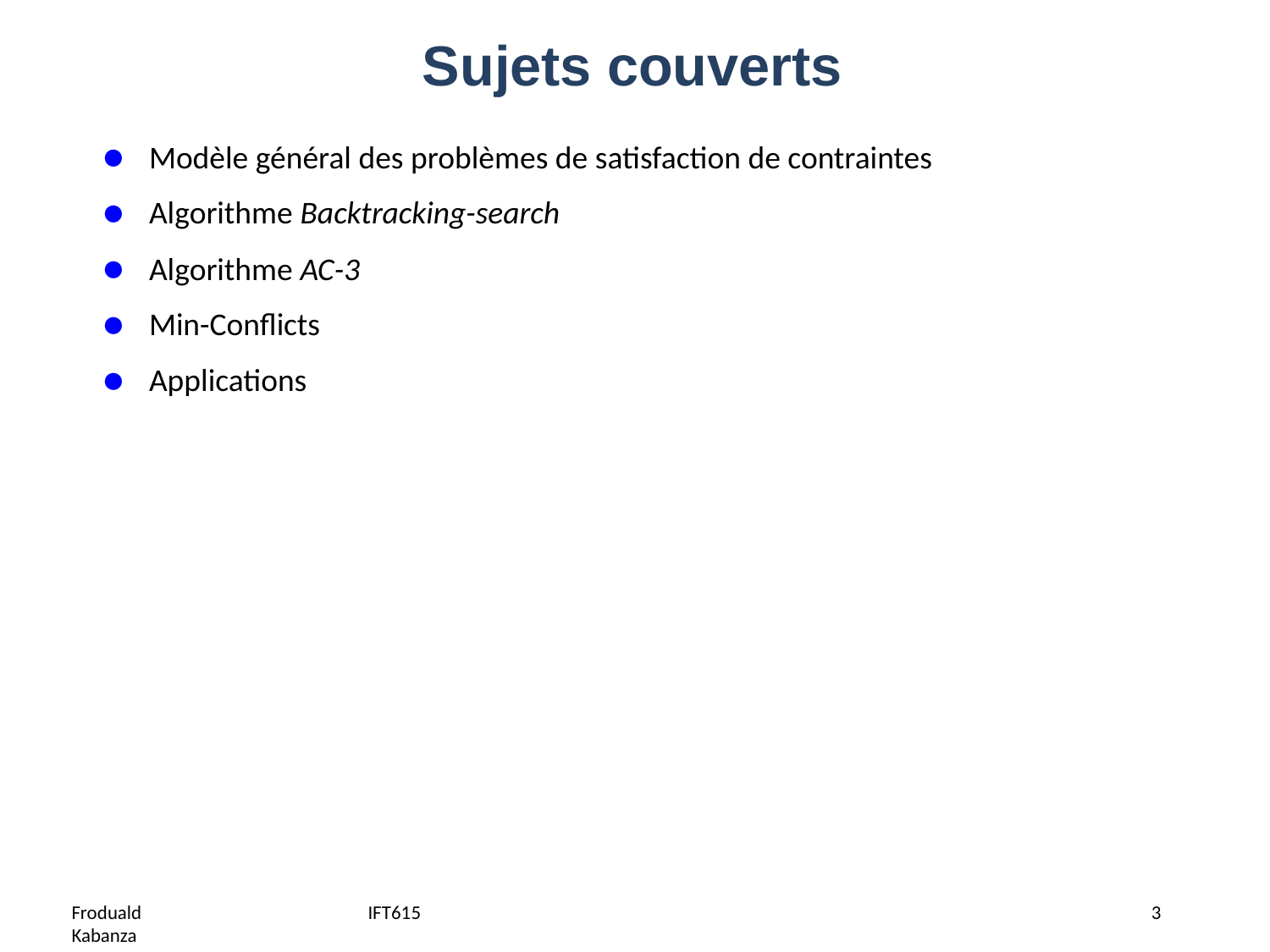

# Sujets couverts
Modèle général des problèmes de satisfaction de contraintes
Algorithme Backtracking-search
Algorithme AC-3
Min-Conflicts
Applications
3
Froduald Kabanza
IFT615